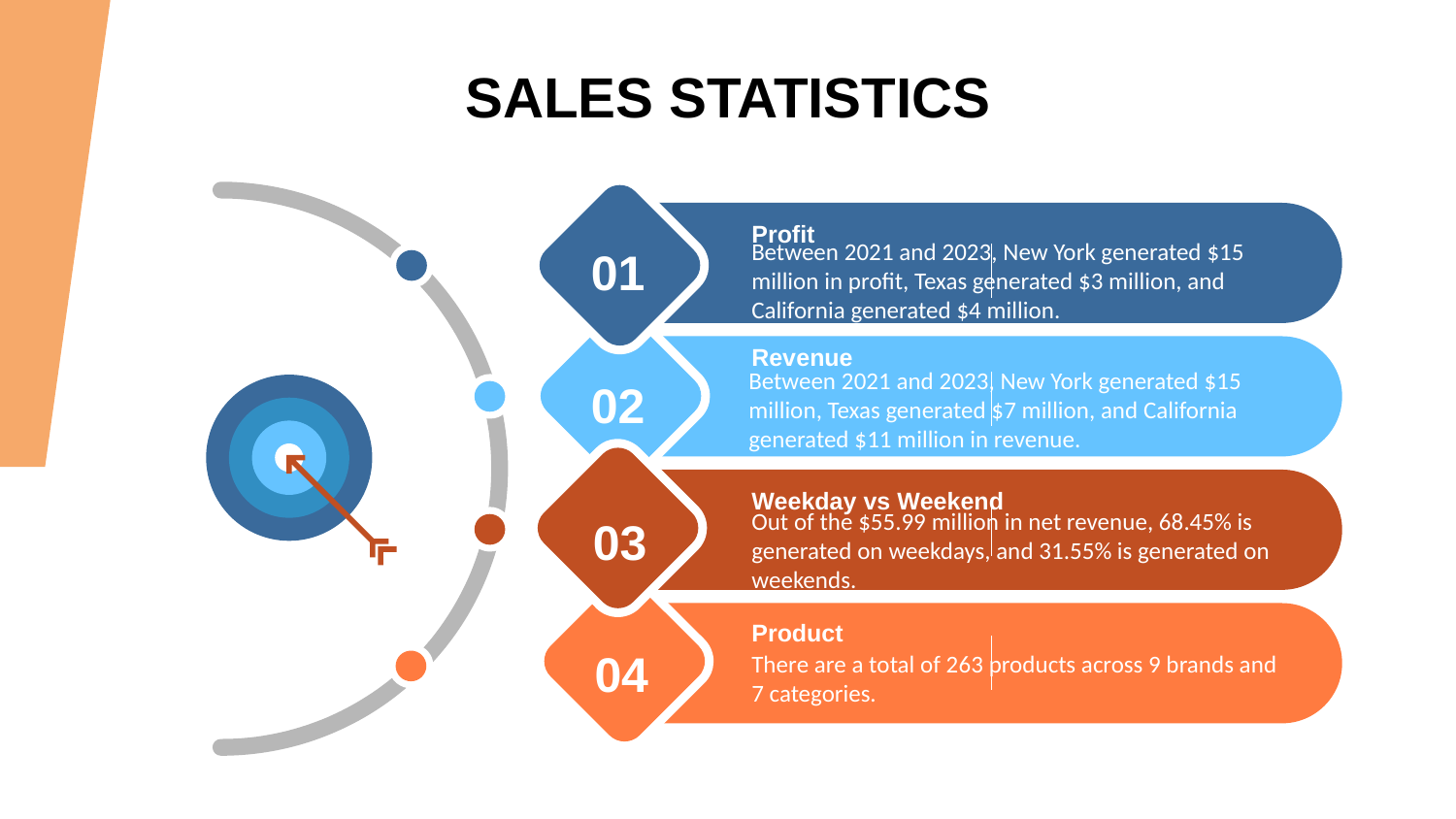

SALES STATISTICS

Profit

01
Between 2021 and 2023, New York generated $15 million in profit, Texas generated $3 million, and California generated $4 million.

Revenue

Between 2021 and 2023, New York generated $15 million, Texas generated $7 million, and California generated $11 million in revenue.
02

Weekday vs Weekend

03

Out of the $55.99 million in net revenue, 68.45% is generated on weekdays, and 31.55% is generated on weekends.

Product

04
There are a total of 263 products across 9 brands and 7 categories.